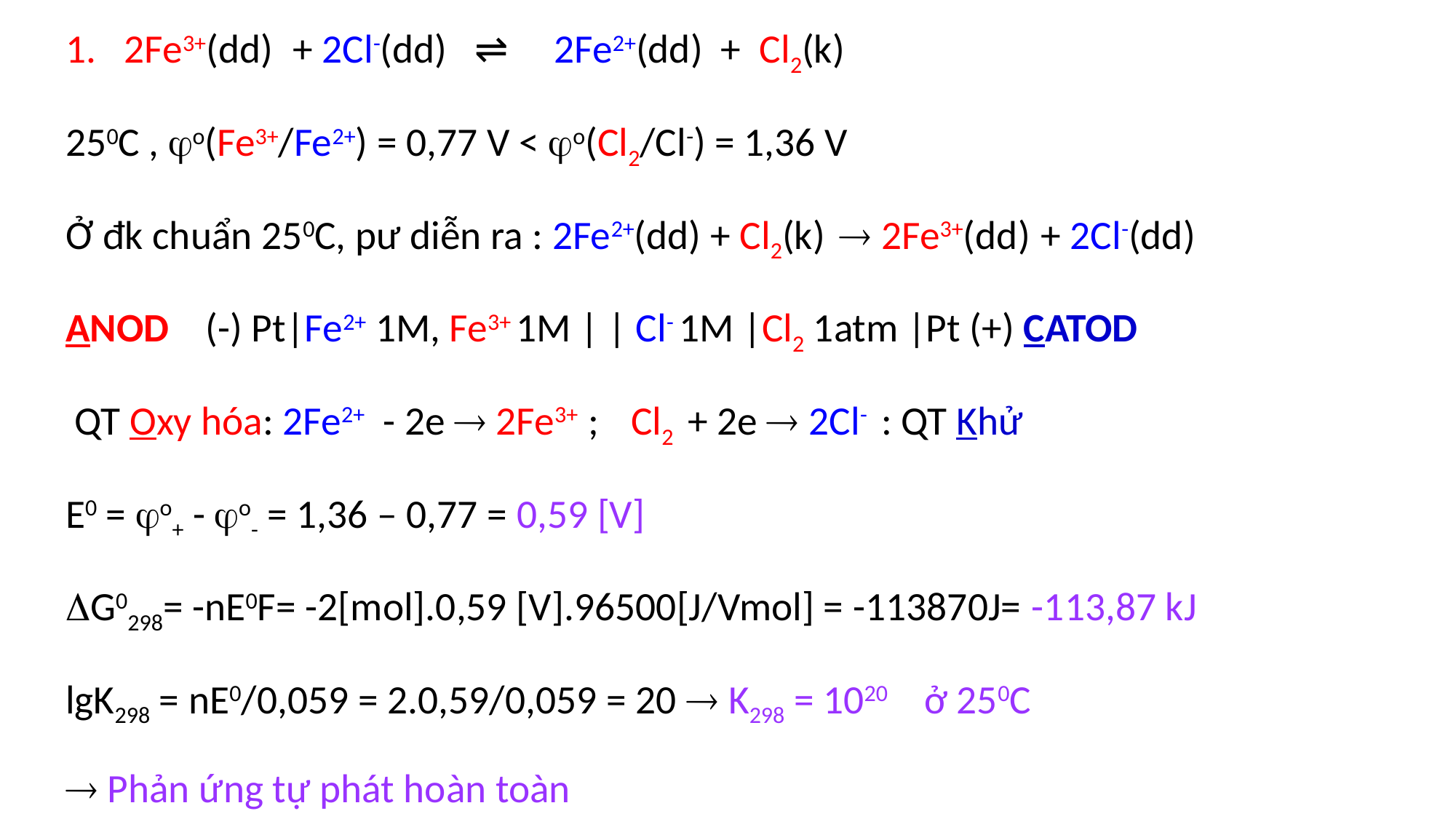

2Fe3+(dd)   + 2Cl-(dd)   ⇌     2Fe2+(dd)  +  Cl2(k)
250C , ϕo(Fe3+/Fe2+) = 0,77 V < ϕo(Cl2/Cl-) = 1,36 V
Ở đk chuẩn 250C, pư diễn ra : 2Fe2+(dd) + Cl2(k)  → 2Fe3+(dd)  + 2Cl-(dd)
ANOD    (-) Pt|Fe2+ 1M, Fe3+ 1M | | Cl- 1M |Cl2 1atm |Pt (+) CATOD
 QT Oxy hóa: 2Fe2+  - 2e → 2Fe3+  ;      Cl2  + 2e → 2Cl-  : QT Khử
E0 = ϕo+ - ϕo- = 1,36 – 0,77 = 0,59 [V]
ΔG0298= -nE0F= -2[mol].0,59 [V].96500[J/Vmol] = -113870J= -113,87 kJ
lgK298 = nE0/0,059 = 2.0,59/0,059 = 20 → K298 = 1020    ở 250C
→ Phản ứng tự phát hoàn toàn